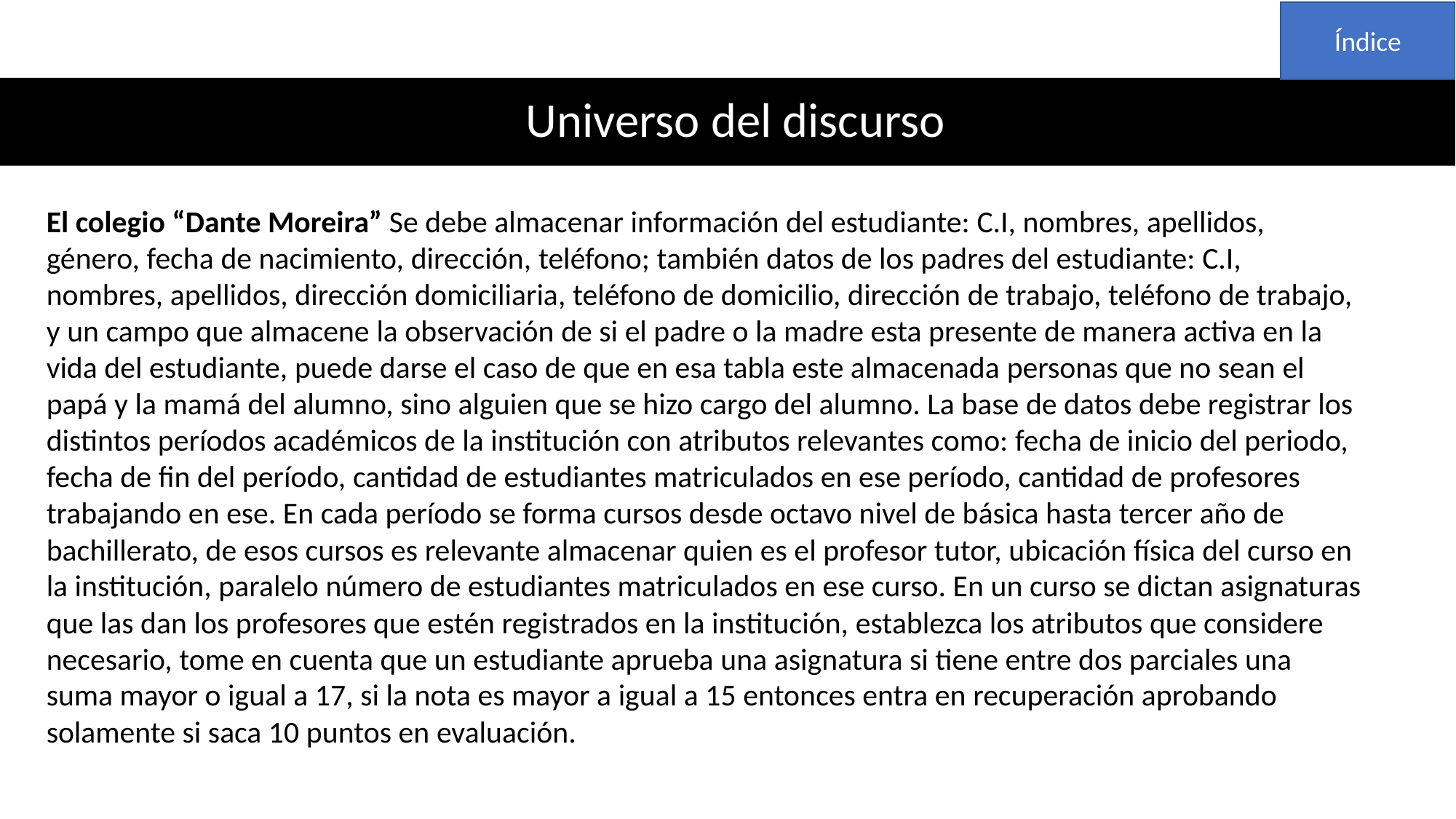

Índice
# Universo del discurso

El colegio “Dante Moreira” Se debe almacenar información del estudiante: C.I, nombres, apellidos, género, fecha de nacimiento, dirección, teléfono; también datos de los padres del estudiante: C.I, nombres, apellidos, dirección domiciliaria, teléfono de domicilio, dirección de trabajo, teléfono de trabajo, y un campo que almacene la observación de si el padre o la madre esta presente de manera activa en la vida del estudiante, puede darse el caso de que en esa tabla este almacenada personas que no sean el papá y la mamá del alumno, sino alguien que se hizo cargo del alumno. La base de datos debe registrar los distintos períodos académicos de la institución con atributos relevantes como: fecha de inicio del periodo, fecha de fin del período, cantidad de estudiantes matriculados en ese período, cantidad de profesores trabajando en ese. En cada período se forma cursos desde octavo nivel de básica hasta tercer año de bachillerato, de esos cursos es relevante almacenar quien es el profesor tutor, ubicación física del curso en la institución, paralelo número de estudiantes matriculados en ese curso. En un curso se dictan asignaturas que las dan los profesores que estén registrados en la institución, establezca los atributos que considere necesario, tome en cuenta que un estudiante aprueba una asignatura si tiene entre dos parciales una suma mayor o igual a 17, si la nota es mayor a igual a 15 entonces entra en recuperación aprobando solamente si saca 10 puntos en evaluación.